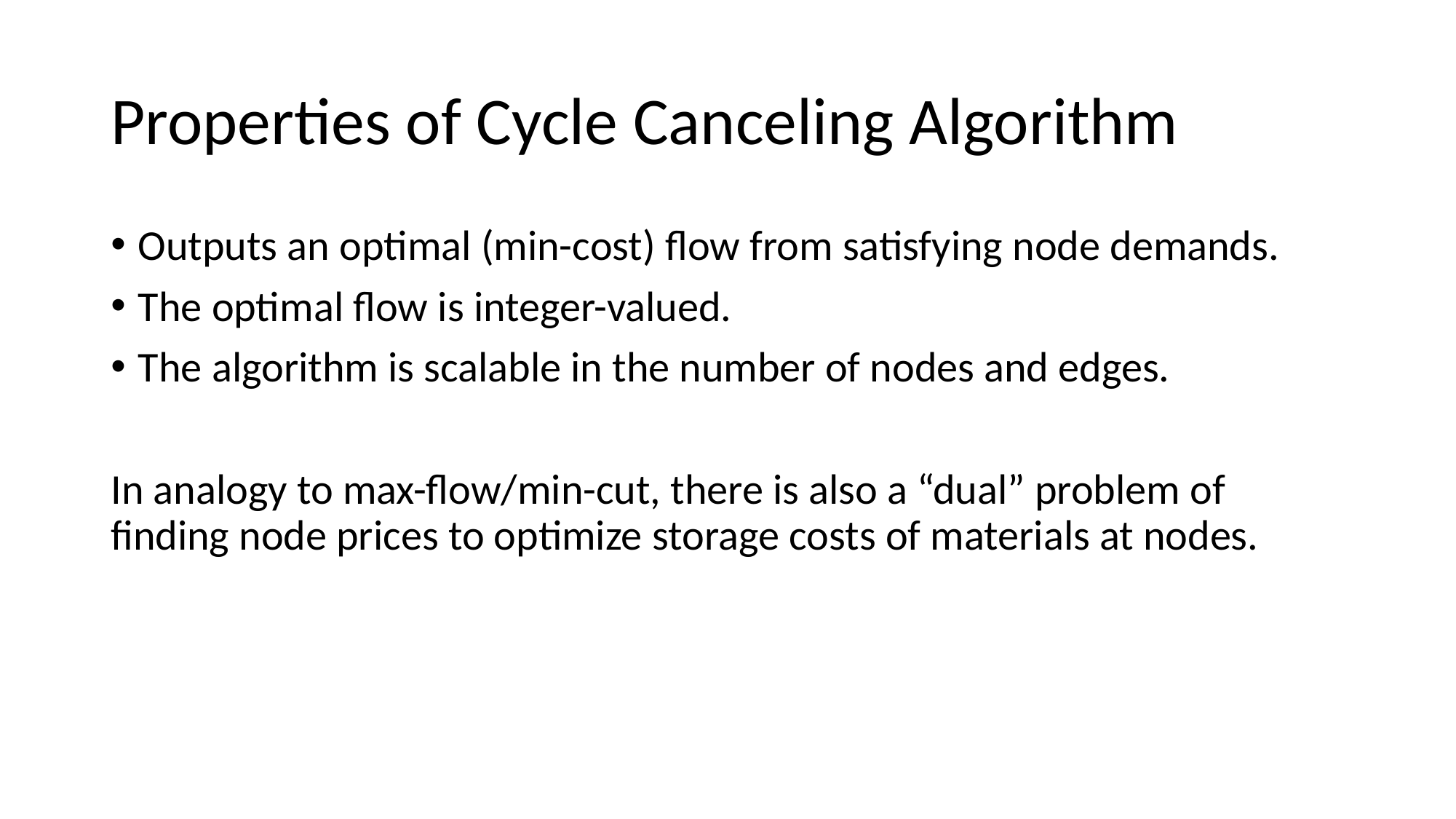

# Properties of Cycle Canceling Algorithm
Outputs an optimal (min-cost) flow from satisfying node demands.
The optimal flow is integer-valued.
The algorithm is scalable in the number of nodes and edges.

In analogy to max-flow/min-cut, there is also a “dual” problem of finding node prices to optimize storage costs of materials at nodes.